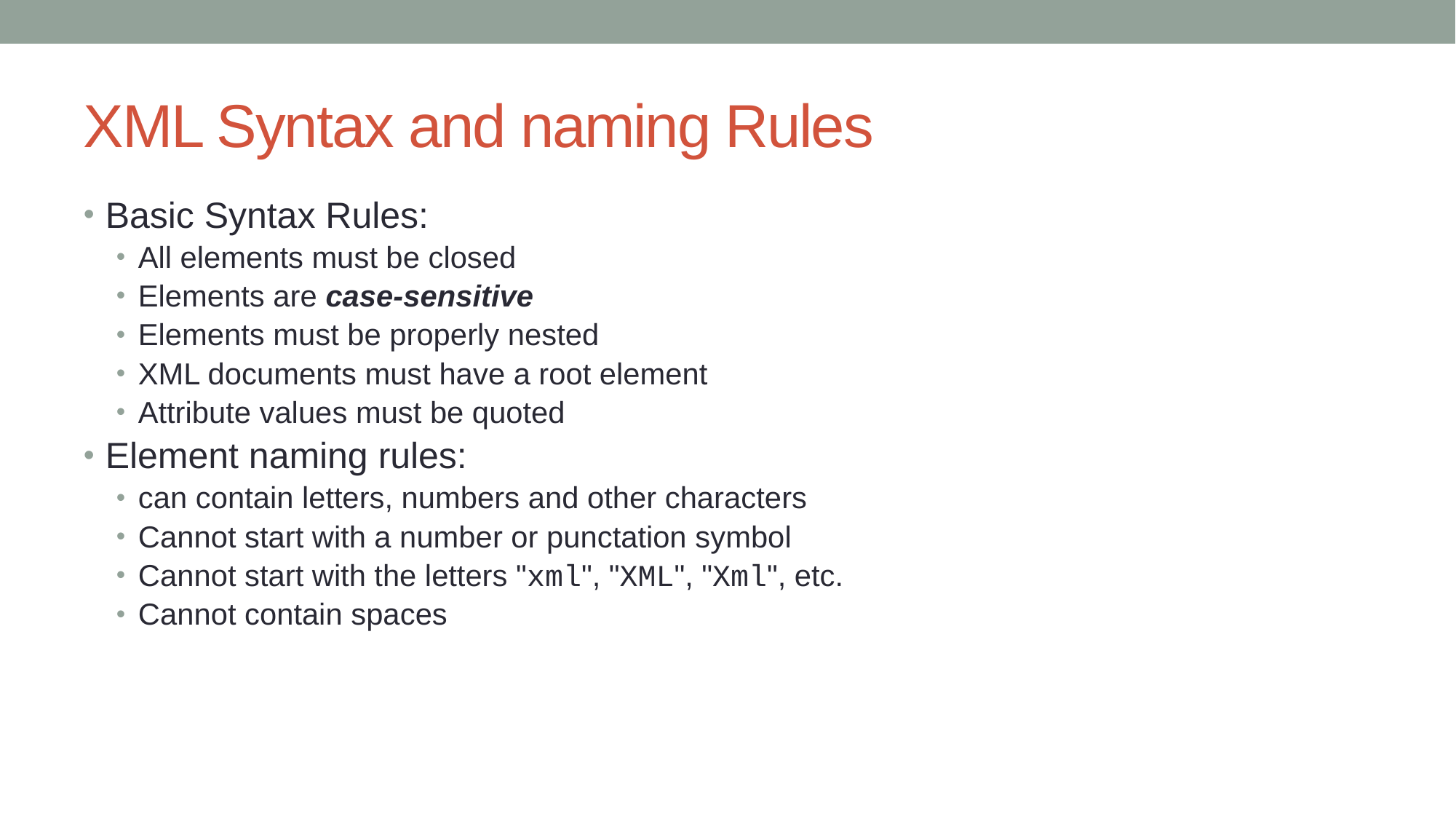

# XML Syntax and naming Rules
Basic Syntax Rules:
All elements must be closed
Elements are case-sensitive
Elements must be properly nested
XML documents must have a root element
Attribute values must be quoted
Element naming rules:
can contain letters, numbers and other characters
Cannot start with a number or punctation symbol
Cannot start with the letters "xml", "XML", "Xml", etc.
Cannot contain spaces